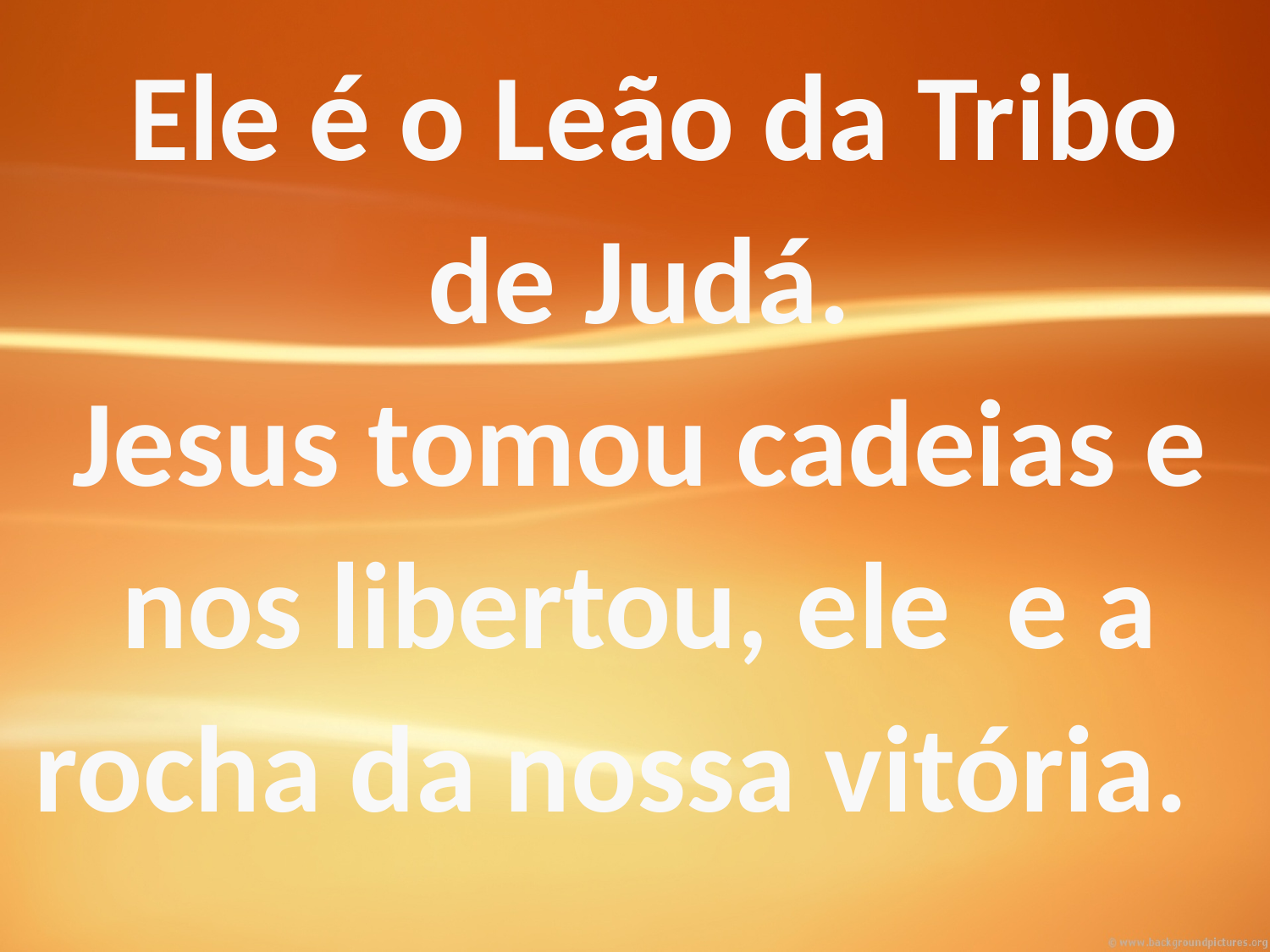

Ele é o Leão da Tribo de Judá.
Jesus tomou cadeias e nos libertou, ele  e a rocha da nossa vitória.